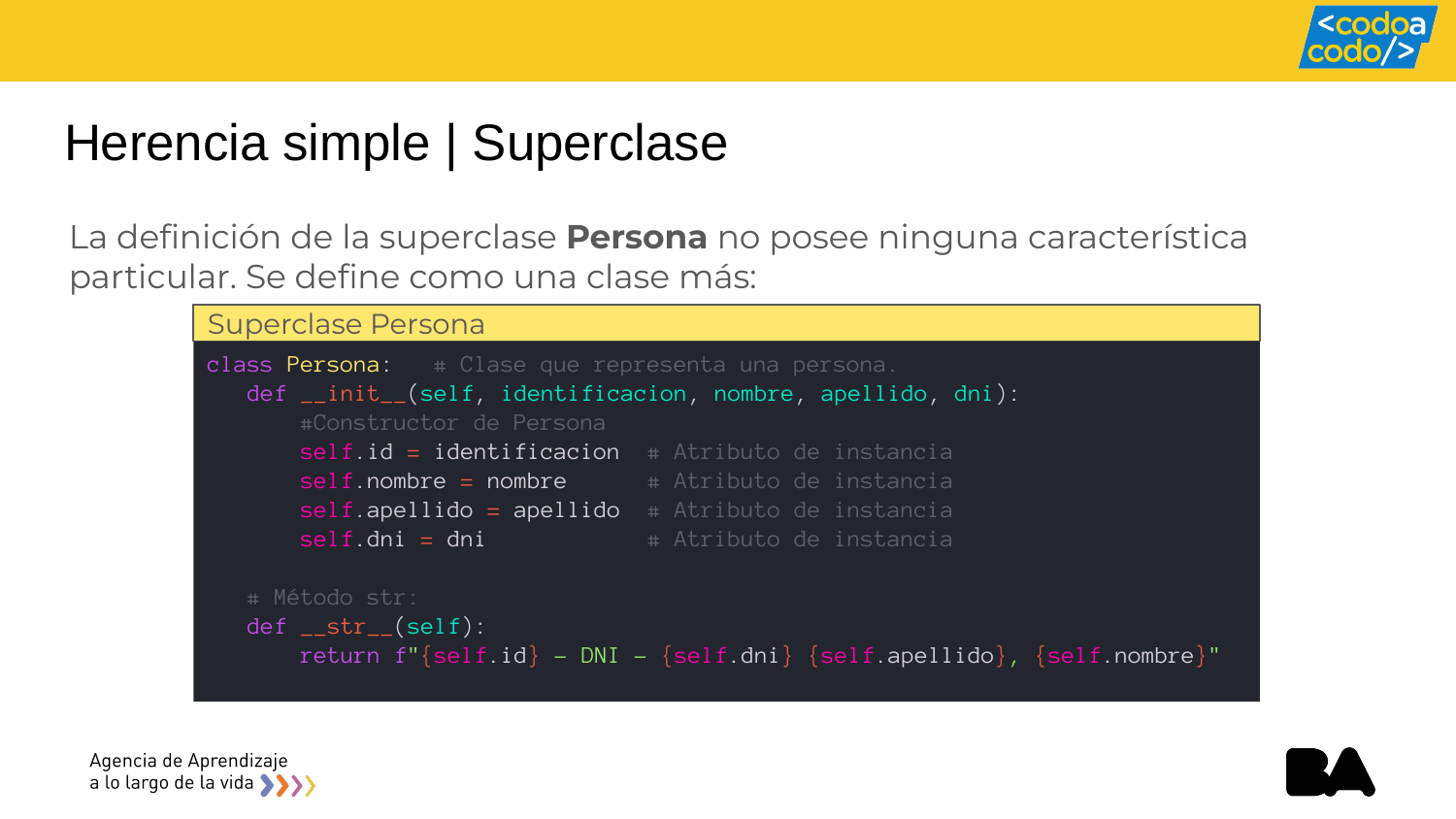

# Herencia simple | Superclase
La definición de la superclase Persona no posee ninguna característica particular. Se define como una clase más:
Superclase Persona
class Persona:   # Clase que representa una persona.
   def __init__(self, identificacion, nombre, apellido, dni):
       #Constructor de Persona
       self.id = identificacion  # Atributo de instancia
       self.nombre = nombre      # Atributo de instancia
       self.apellido = apellido  # Atributo de instancia
       self.dni = dni            # Atributo de instancia

   # Método str:
   def __str__(self):
       return f"{self.id} - DNI - {self.dni} {self.apellido}, {self.nombre}"